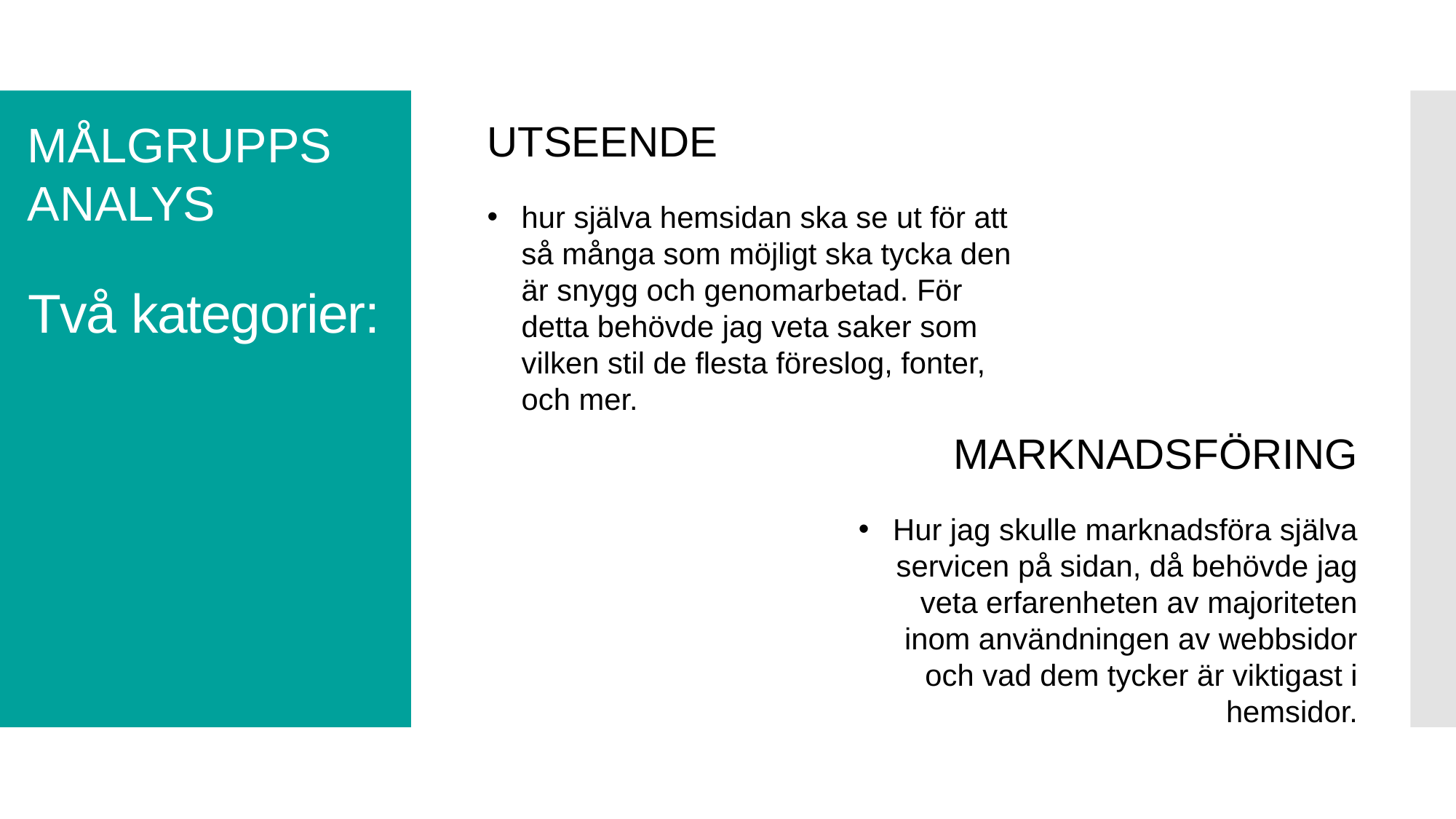

MÅLGRUPPS
ANALYS
UTSEENDE

hur själva hemsidan ska se ut för att så många som möjligt ska tycka den är snygg och genomarbetad. För detta behövde jag veta saker som vilken stil de flesta föreslog, fonter, och mer.

# Två kategorier:
MARKNADSFÖRING

Hur jag skulle marknadsföra själva servicen på sidan, då behövde jag veta erfarenheten av majoriteten inom användningen av webbsidor och vad dem tycker är viktigast i hemsidor.